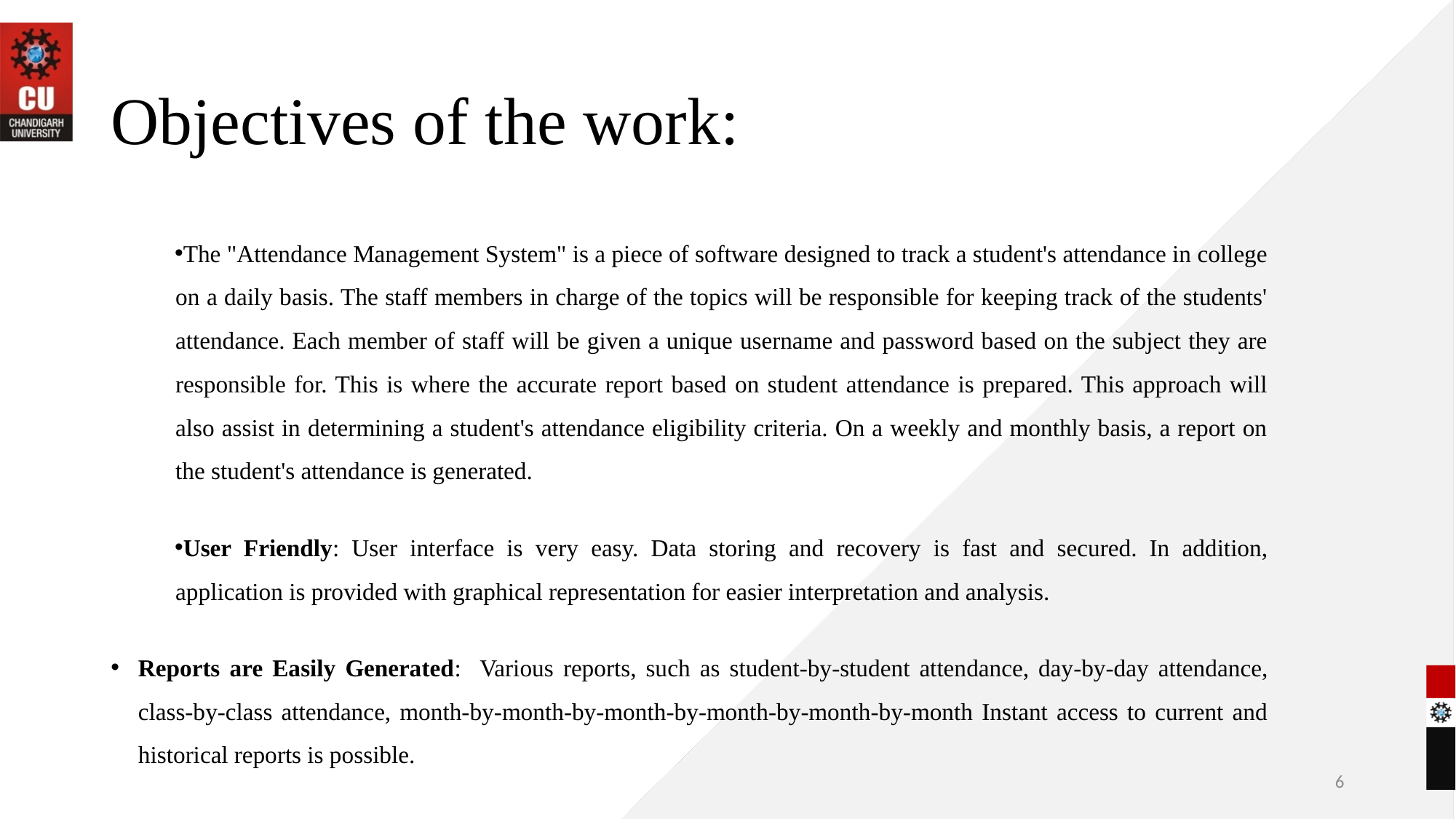

# Objectives of the work:
The "Attendance Management System" is a piece of software designed to track a student's attendance in college on a daily basis. The staff members in charge of the topics will be responsible for keeping track of the students' attendance. Each member of staff will be given a unique username and password based on the subject they are responsible for. This is where the accurate report based on student attendance is prepared. This approach will also assist in determining a student's attendance eligibility criteria. On a weekly and monthly basis, a report on the student's attendance is generated.
User Friendly: User interface is very easy. Data storing and recovery is fast and secured. In addition, application is provided with graphical representation for easier interpretation and analysis.
Reports are Easily Generated:  Various reports, such as student-by-student attendance, day-by-day attendance, class-by-class attendance, month-by-month-by-month-by-month-by-month-by-month Instant access to current and historical reports is possible.
6